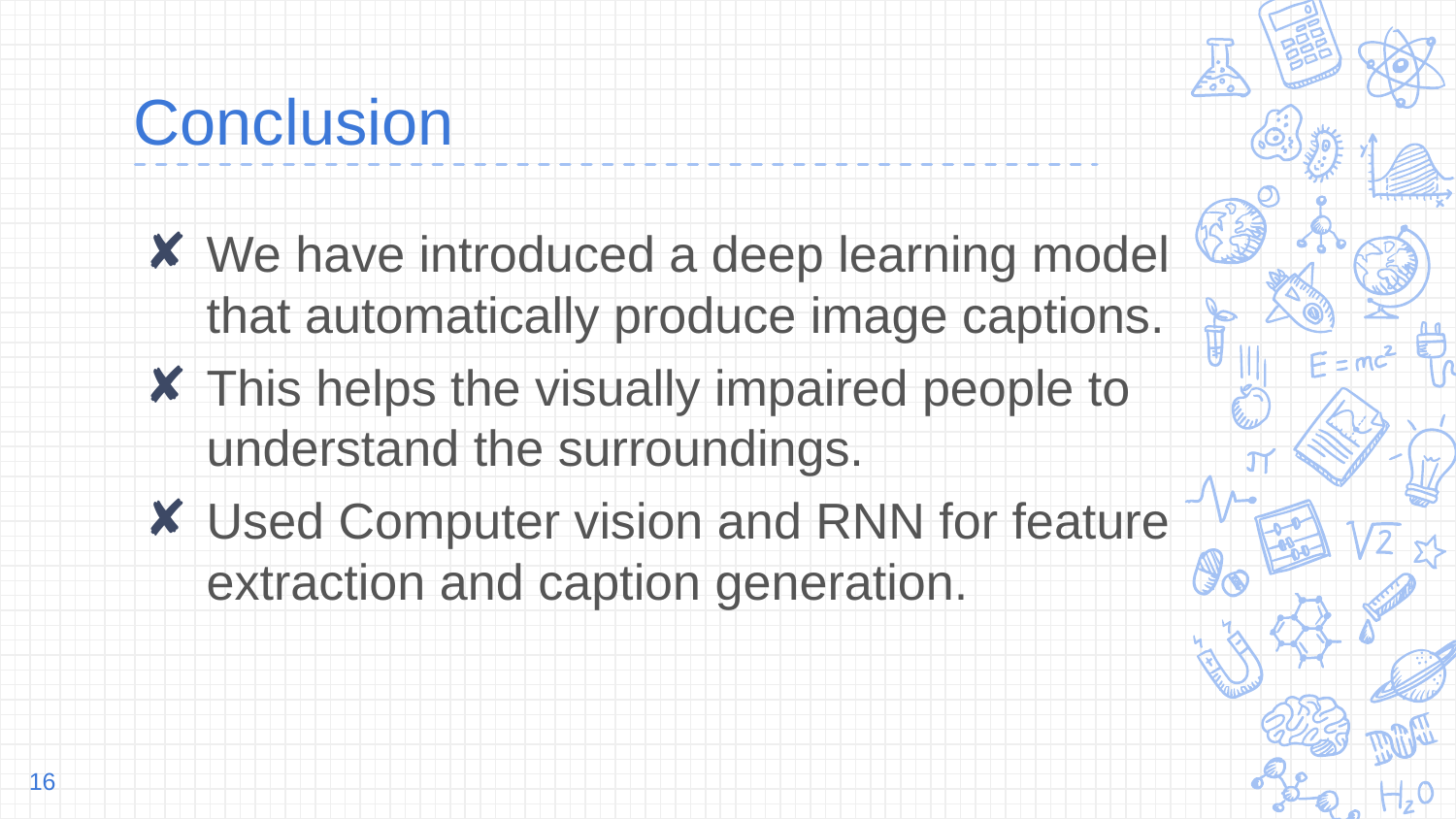

# Conclusion
We have introduced a deep learning model that automatically produce image captions.
This helps the visually impaired people to understand the surroundings.
Used Computer vision and RNN for feature extraction and caption generation.

16